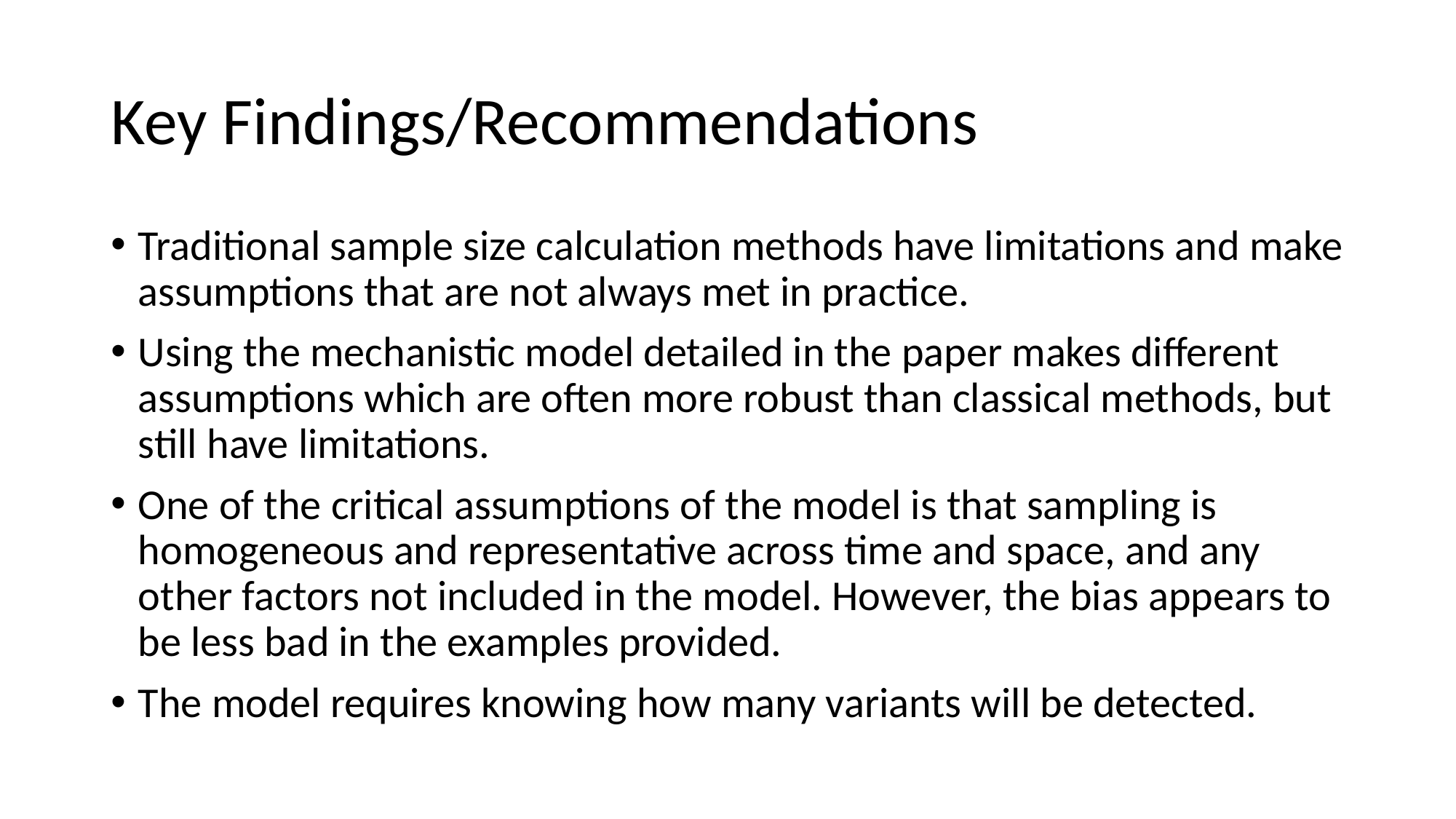

# Key Findings/Recommendations
Traditional sample size calculation methods have limitations and make assumptions that are not always met in practice.
Using the mechanistic model detailed in the paper makes different assumptions which are often more robust than classical methods, but still have limitations.
One of the critical assumptions of the model is that sampling is homogeneous and representative across time and space, and any other factors not included in the model. However, the bias appears to be less bad in the examples provided.
The model requires knowing how many variants will be detected.